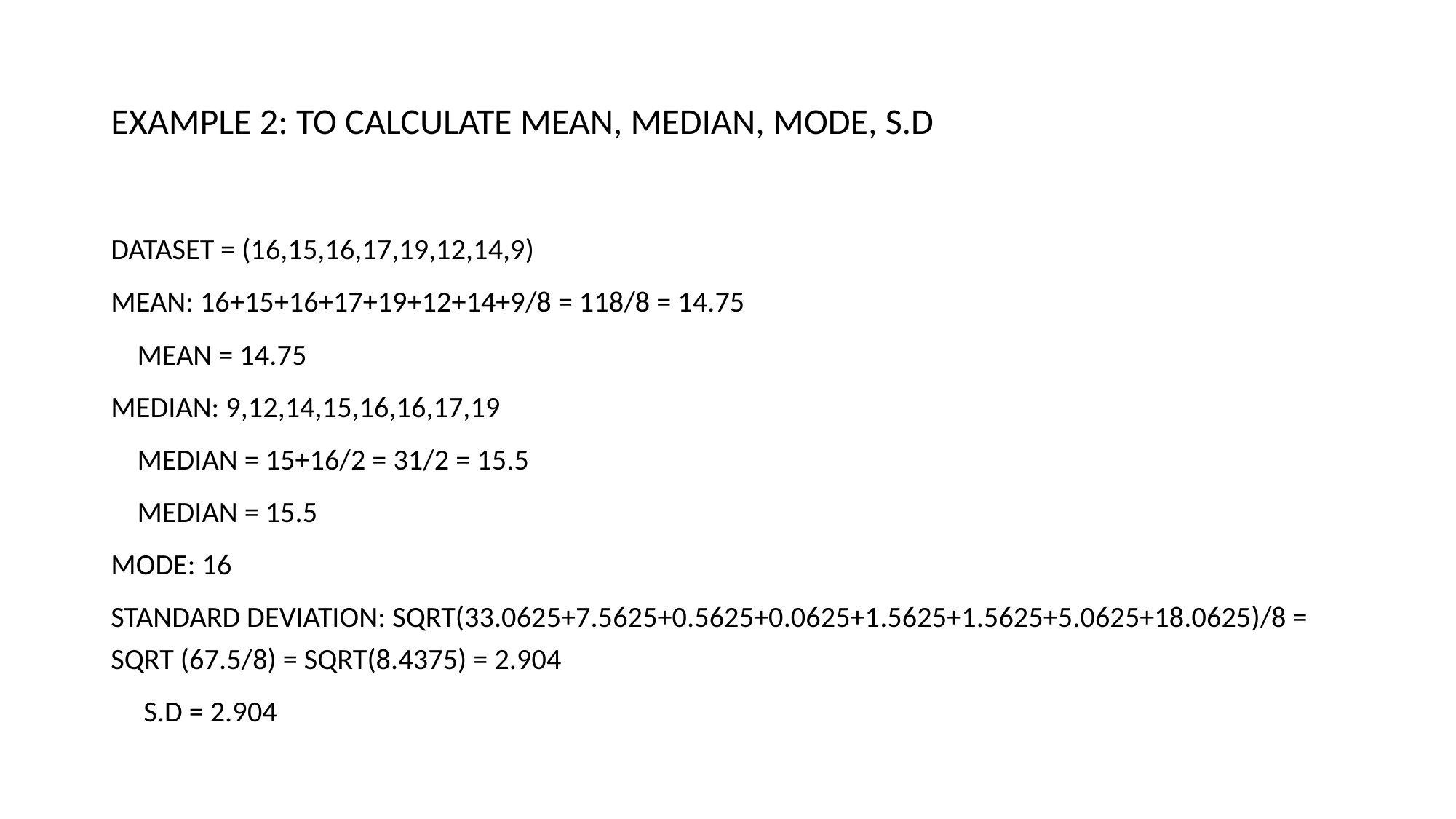

# EXAMPLE 2: TO CALCULATE MEAN, MEDIAN, MODE, S.D
DATASET = (16,15,16,17,19,12,14,9)
MEAN: 16+15+16+17+19+12+14+9/8 = 118/8 = 14.75
    MEAN = 14.75
MEDIAN: 9,12,14,15,16,16,17,19
    MEDIAN = 15+16/2 = 31/2 = 15.5
    MEDIAN = 15.5
MODE: 16
STANDARD DEVIATION: SQRT(33.0625+7.5625+0.5625+0.0625+1.5625+1.5625+5.0625+18.0625)/8 =  SQRT (67.5/8) = SQRT(8.4375) = 2.904
     S.D = 2.904